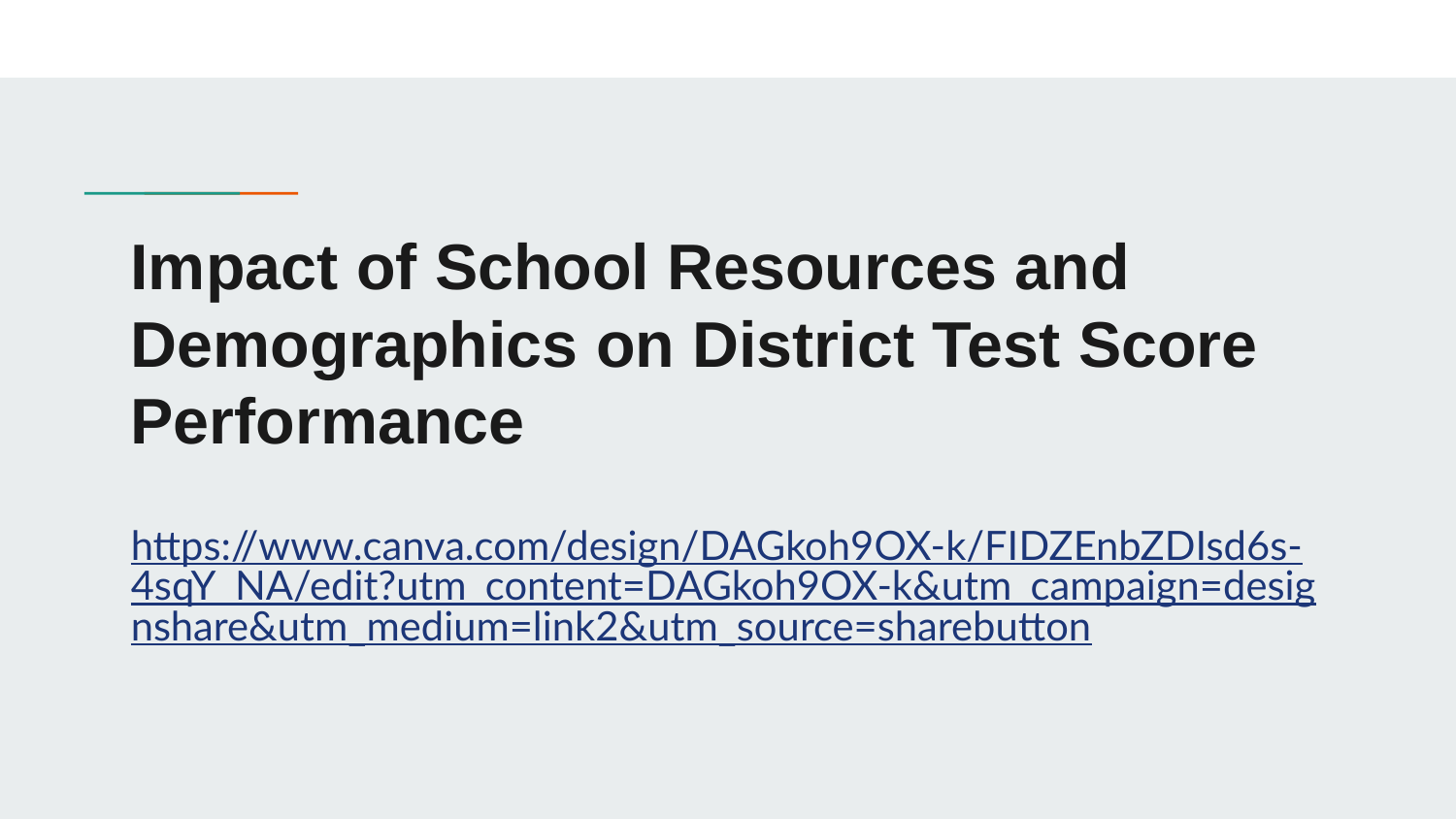

# Impact of School Resources and Demographics on District Test Score Performance
https://www.canva.com/design/DAGkoh9OX-k/FIDZEnbZDIsd6s-4sqY_NA/edit?utm_content=DAGkoh9OX-k&utm_campaign=designshare&utm_medium=link2&utm_source=sharebutton